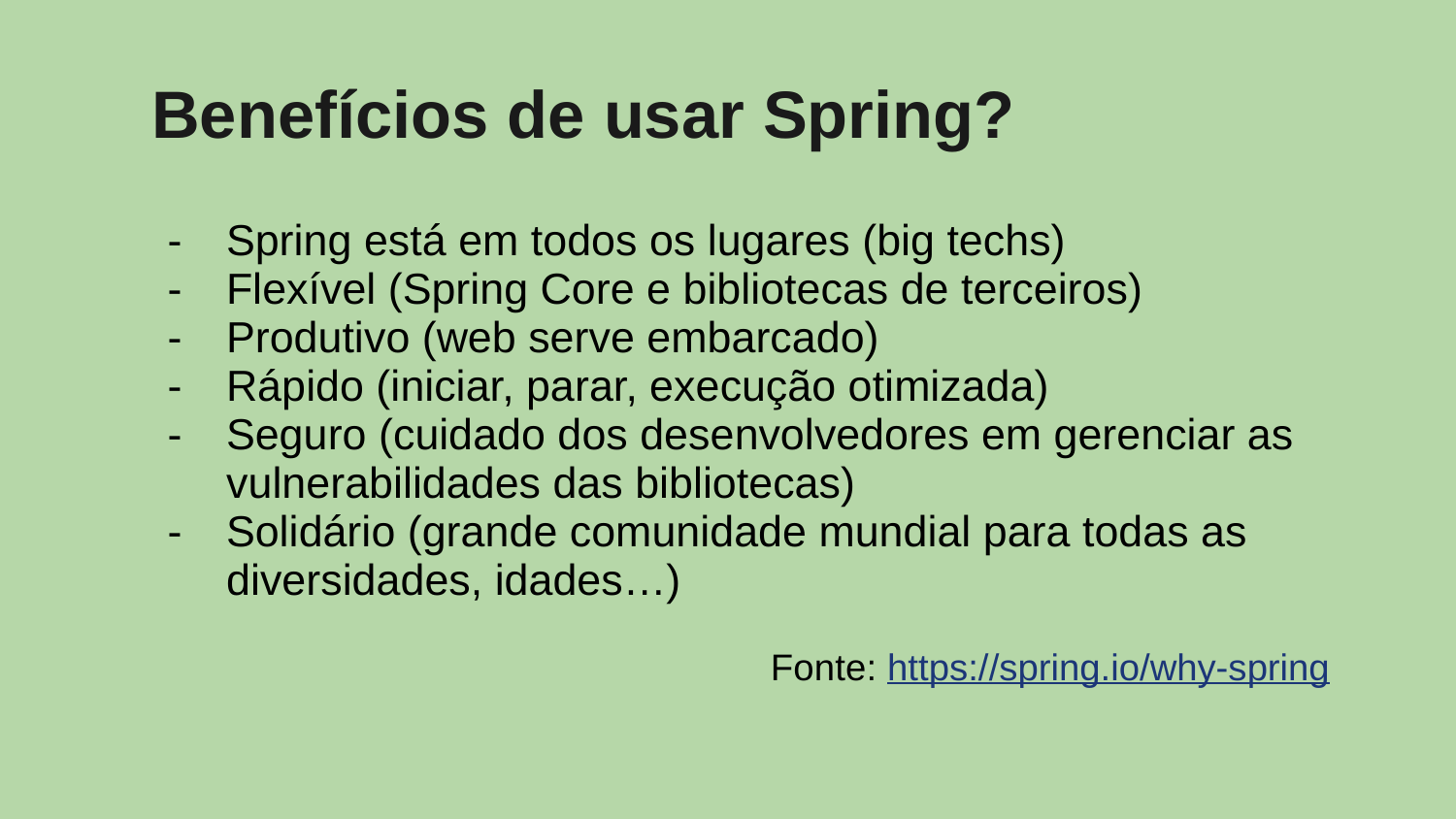

Benefícios de usar Spring?

Spring está em todos os lugares (big techs)
Flexível (Spring Core e bibliotecas de terceiros)
Produtivo (web serve embarcado)
Rápido (iniciar, parar, execução otimizada)
Seguro (cuidado dos desenvolvedores em gerenciar as vulnerabilidades das bibliotecas)
Solidário (grande comunidade mundial para todas as diversidades, idades…)

Fonte: https://spring.io/why-spring